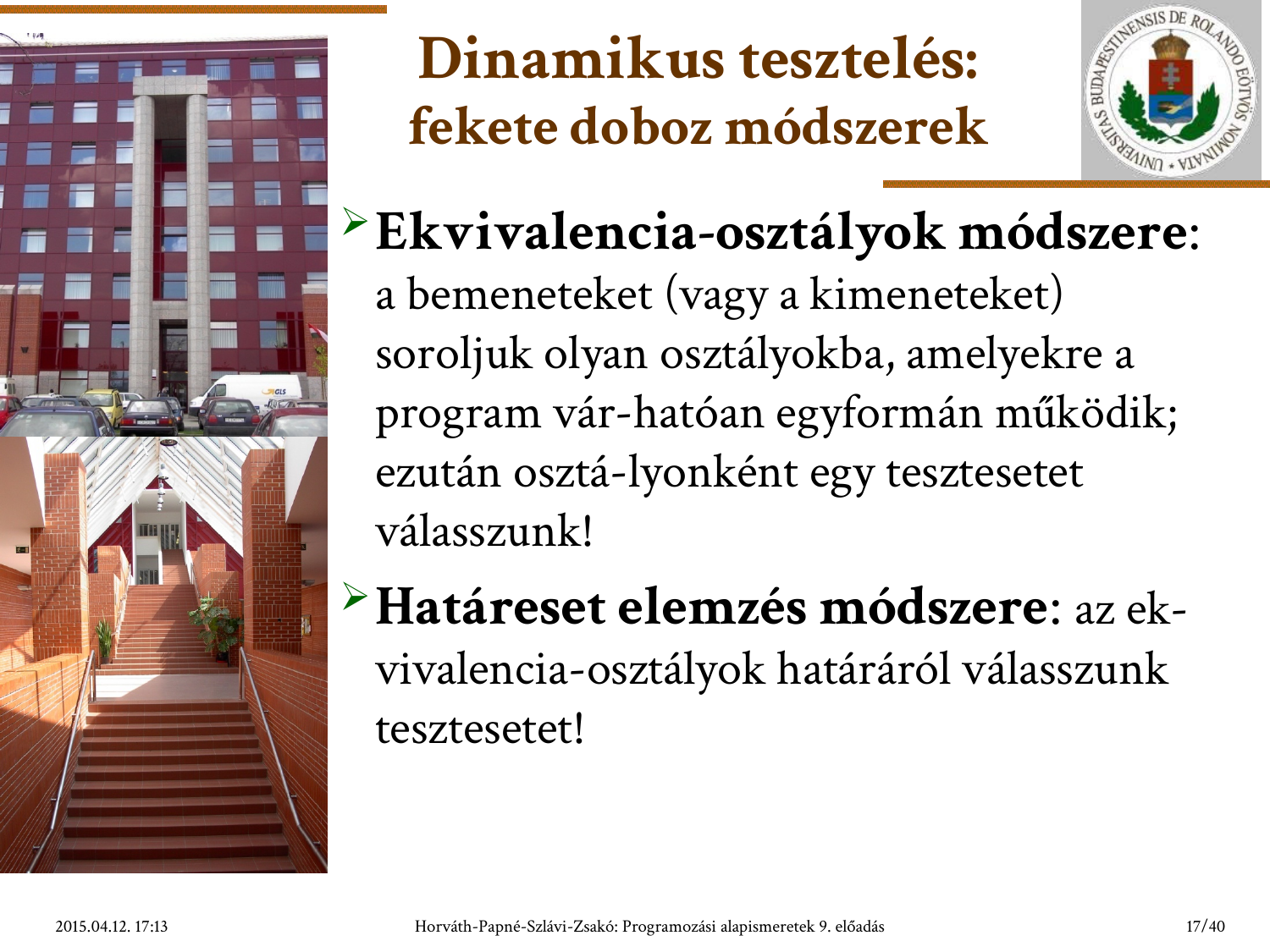

Dinamikus tesztelés:
fekete doboz módszerek
Ekvivalencia-osztályok módszere: a bemeneteket (vagy a kimeneteket) soroljuk olyan osztályokba, amelyekre a program vár-hatóan egyformán működik; ezután osztá-lyonként egy tesztesetet válasszunk!
Határeset elemzés módszere: az ek-vivalencia-osztályok határáról válasszunk tesztesetet!
2015.04.12. 17:13
Horváth-Papné-Szlávi-Zsakó: Programozási alapismeretek 9. előadás
17/40